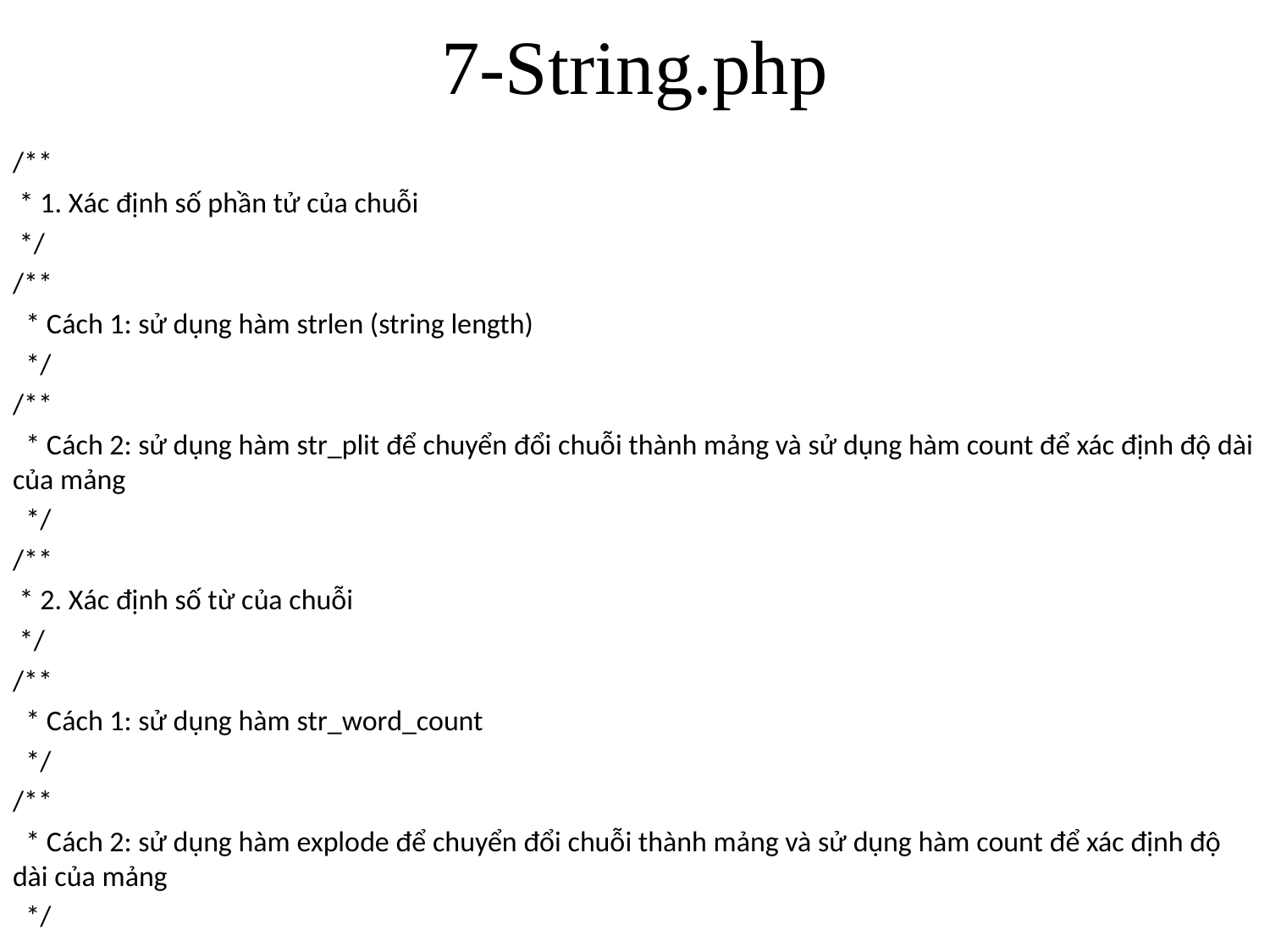

# 7-String.php
/**
 * 1. Xác định số phần tử của chuỗi
 */
/**
  * Cách 1: sử dụng hàm strlen (string length)
  */
/**
  * Cách 2: sử dụng hàm str_plit để chuyển đổi chuỗi thành mảng và sử dụng hàm count để xác định độ dài của mảng
  */
/**
 * 2. Xác định số từ của chuỗi
 */
/**
  * Cách 1: sử dụng hàm str_word_count
  */
/**
  * Cách 2: sử dụng hàm explode để chuyển đổi chuỗi thành mảng và sử dụng hàm count để xác định độ dài của mảng
  */